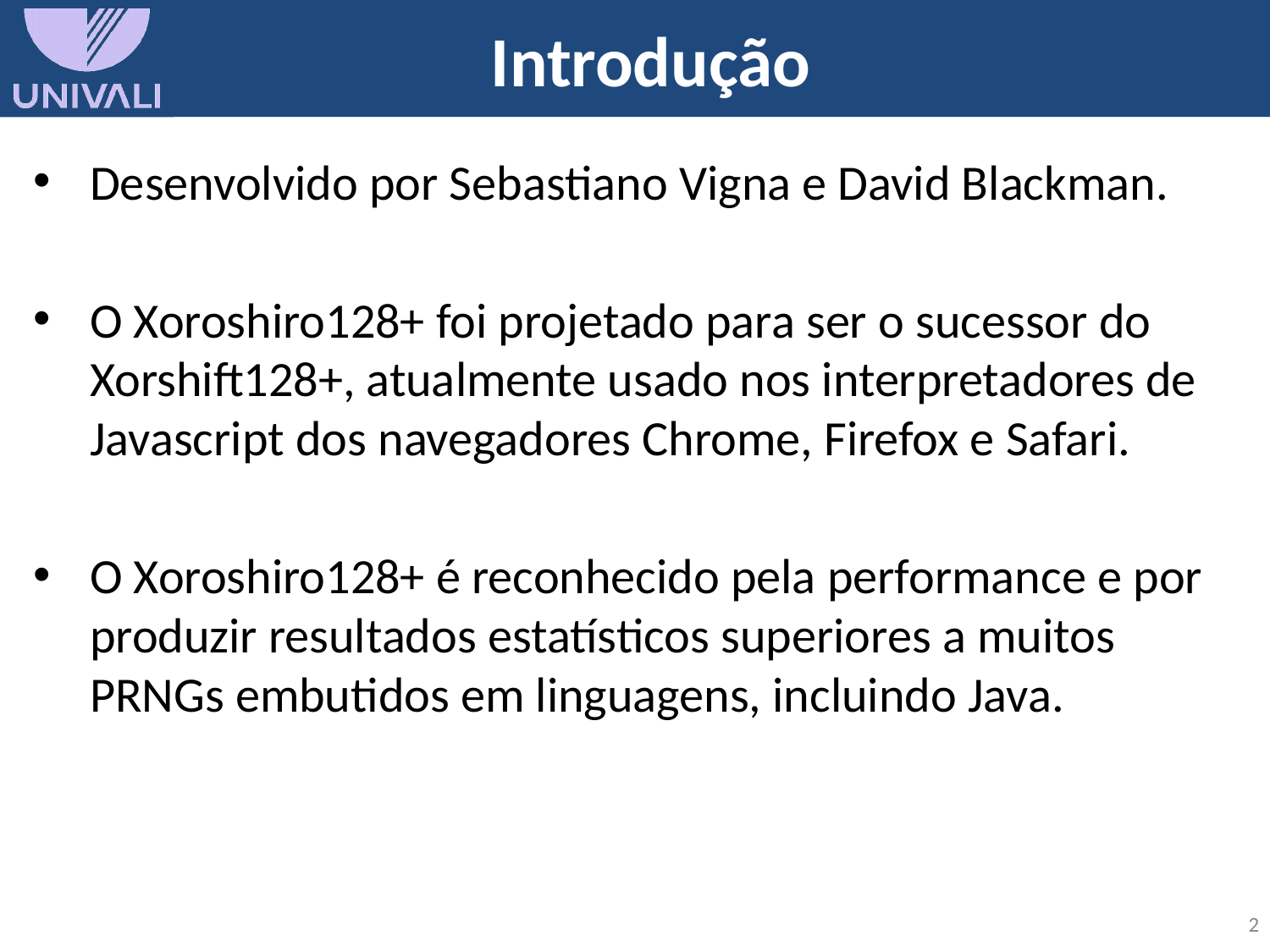

# Introdução
Desenvolvido por Sebastiano Vigna e David Blackman.

O Xoroshiro128+ foi projetado para ser o sucessor do Xorshift128+, atualmente usado nos interpretadores de Javascript dos navegadores Chrome, Firefox e Safari.

O Xoroshiro128+ é reconhecido pela performance e por produzir resultados estatísticos superiores a muitos PRNGs embutidos em linguagens, incluindo Java.

2